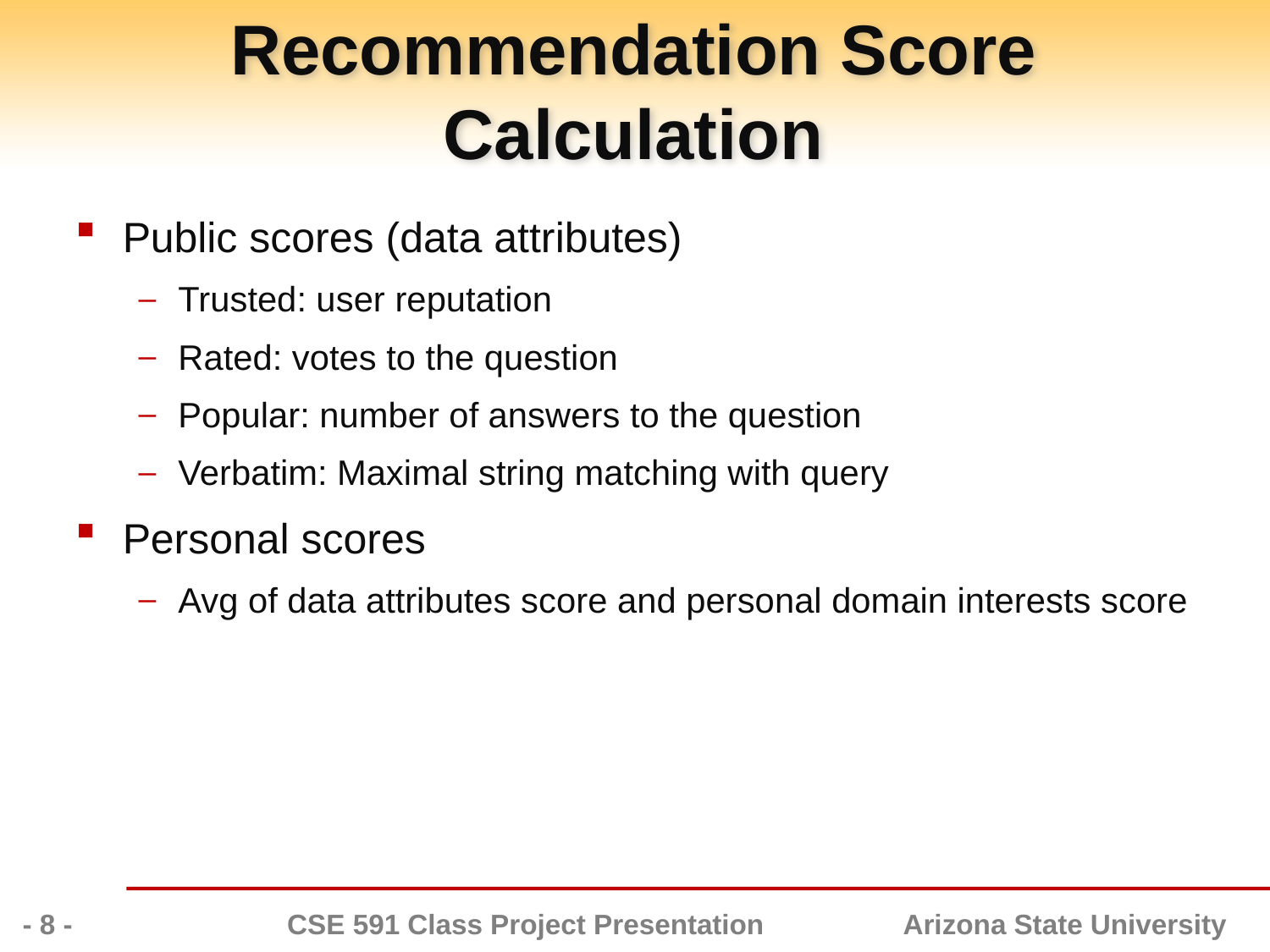

# Recommendation Score Calculation
Public scores (data attributes)
Trusted: user reputation
Rated: votes to the question
Popular: number of answers to the question
Verbatim: Maximal string matching with query
Personal scores
Avg of data attributes score and personal domain interests score

- 8 -